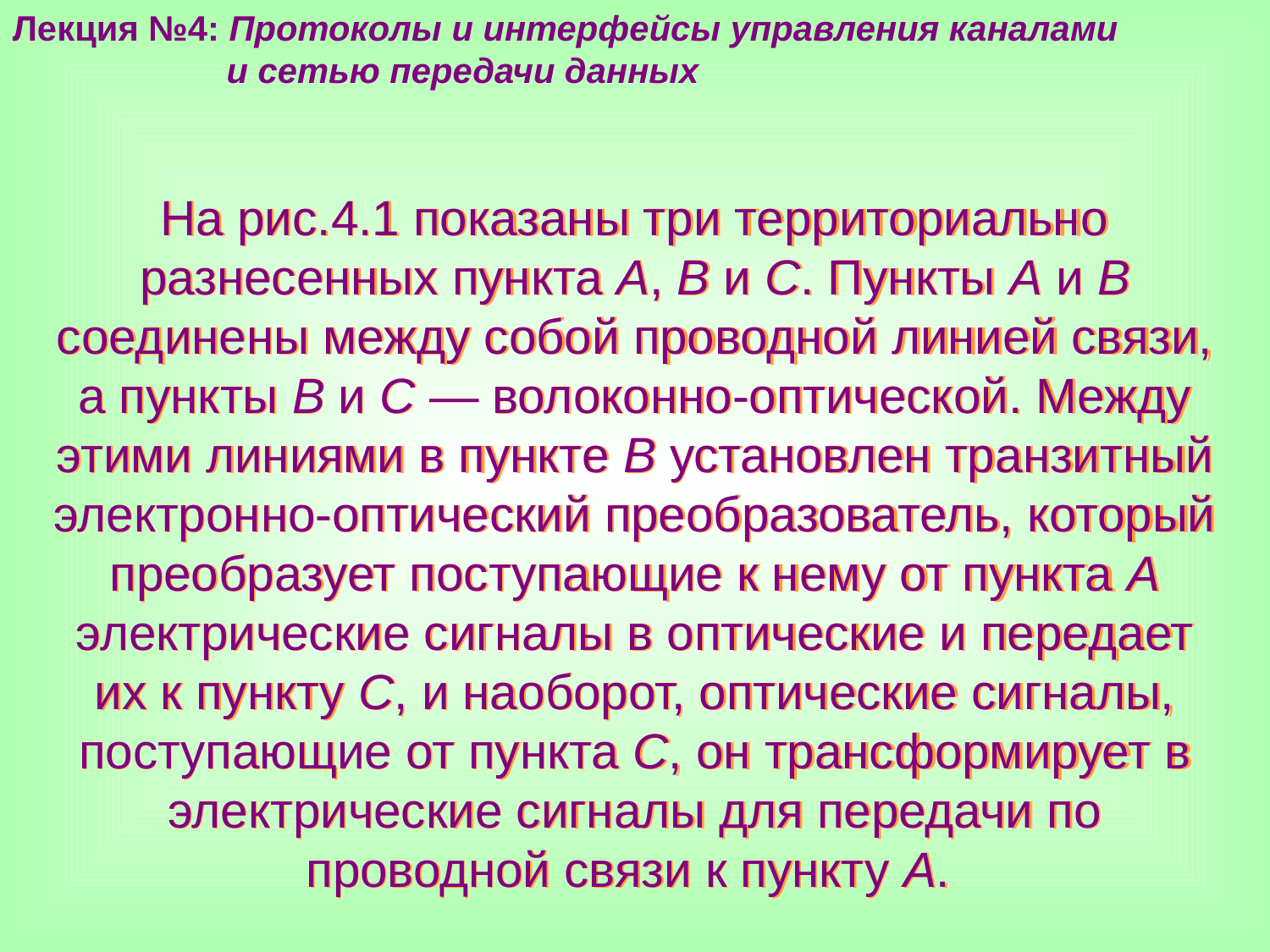

Лекция №4: Протоколы и интерфейсы управления каналами
                      и сетью передачи данных
На рис.4.1 показаны три территориально разнесенных пункта А, В и С. Пункты А и В соединены между собой проводной линией связи, а пункты В и С — волоконно-оптической. Между этими линиями в пункте В установлен транзитный электронно-оптический преобразователь, который преобразует поступающие к нему от пункта А электрические сигналы в оптические и передает их к пункту С, и наоборот, оптические сигналы, поступающие от пункта С, он трансформирует в электрические сигналы для передачи по проводной связи к пункту А.